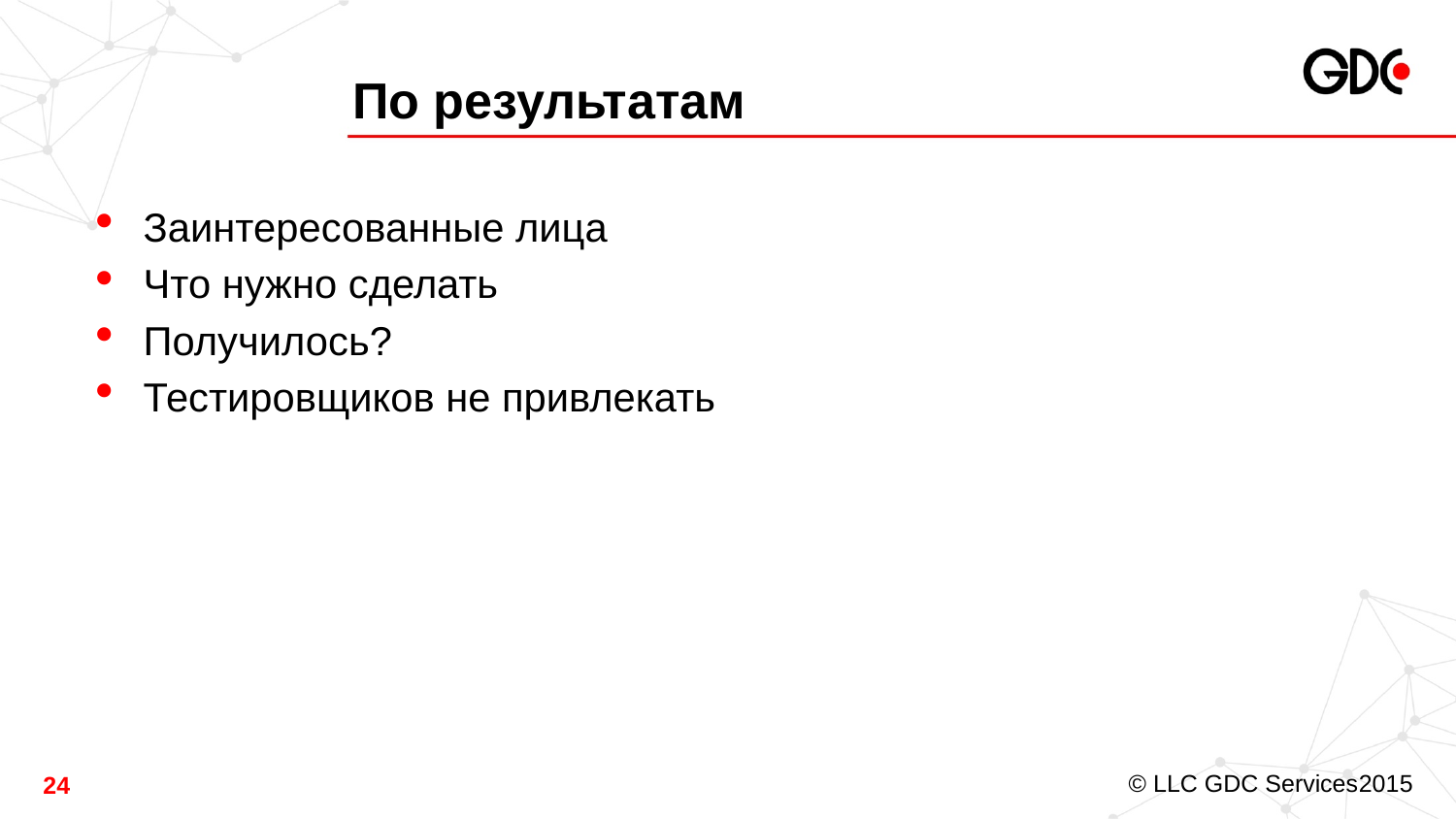

# По результатам
Заинтересованные лица
Что нужно сделать
Получилось?
Тестировщиков не привлекать